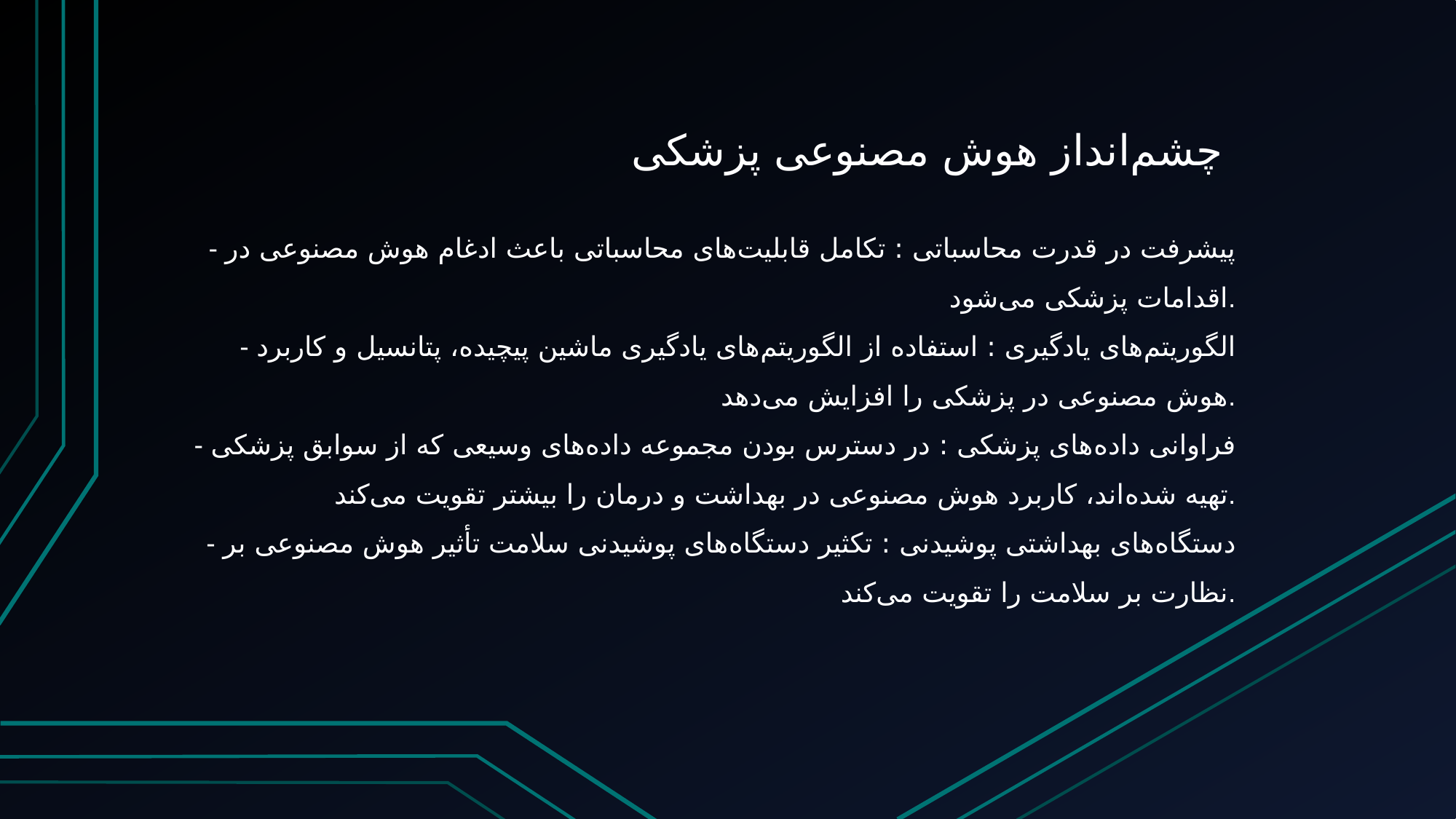

# چشم‌انداز هوش مصنوعی پزشکی
- پیشرفت در قدرت محاسباتی : تکامل قابلیت‌های محاسباتی باعث ادغام هوش مصنوعی در اقدامات پزشکی می‌شود.
- الگوریتم‌های یادگیری : استفاده از الگوریتم‌های یادگیری ماشین پیچیده، پتانسیل و کاربرد هوش مصنوعی در پزشکی را افزایش می‌دهد.
- فراوانی داده‌های پزشکی : در دسترس بودن مجموعه داده‌های وسیعی که از سوابق پزشکی تهیه شده‌اند، کاربرد هوش مصنوعی در بهداشت و درمان را بیشتر تقویت می‌کند.
- دستگاه‌های بهداشتی پوشیدنی : تکثیر دستگاه‌های پوشیدنی سلامت تأثیر هوش مصنوعی بر نظارت بر سلامت را تقویت می‌کند.